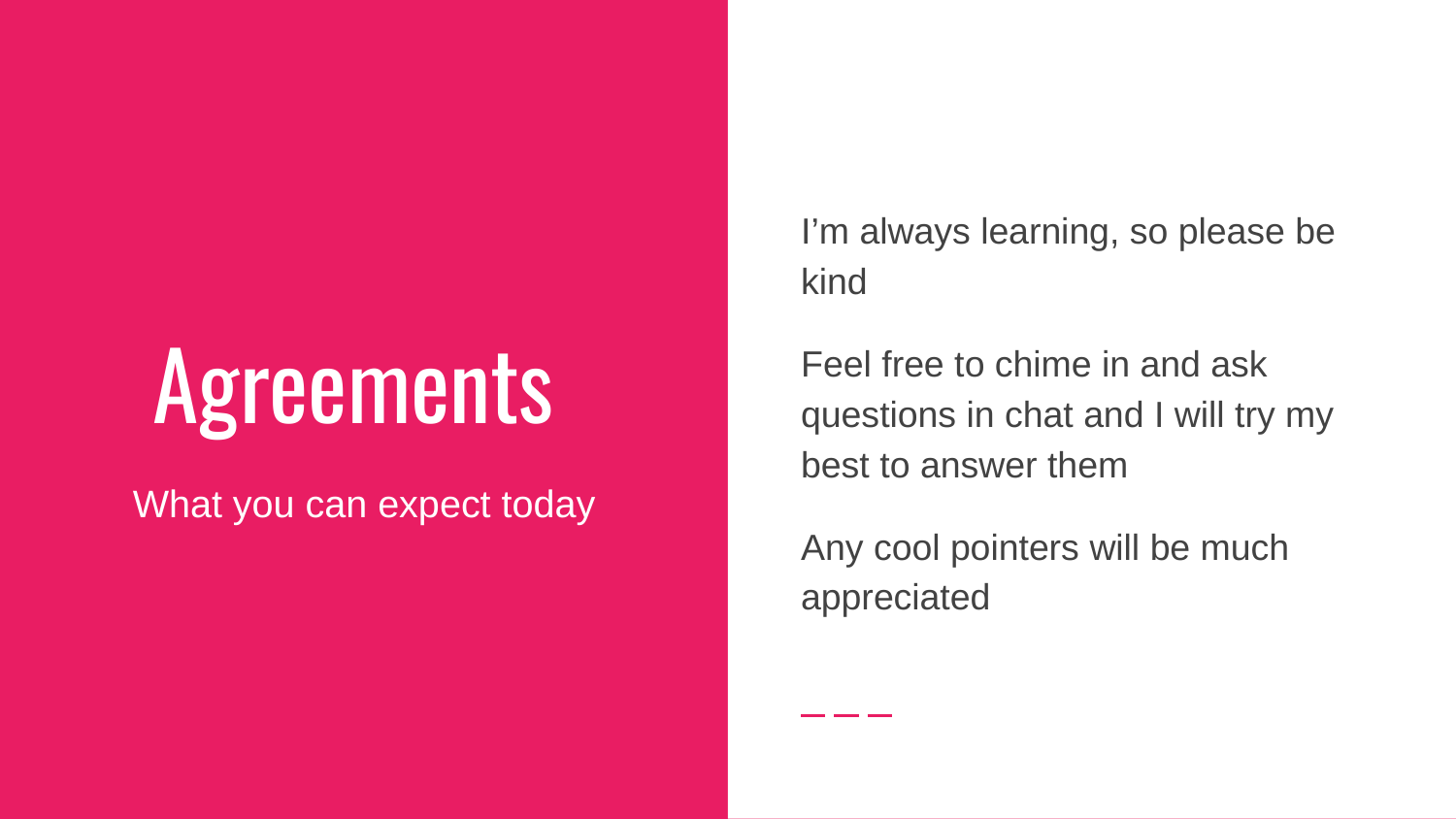

I’m always learning, so please be kind
Feel free to chime in and ask questions in chat and I will try my best to answer them
Any cool pointers will be much appreciated
# Agreements
What you can expect today